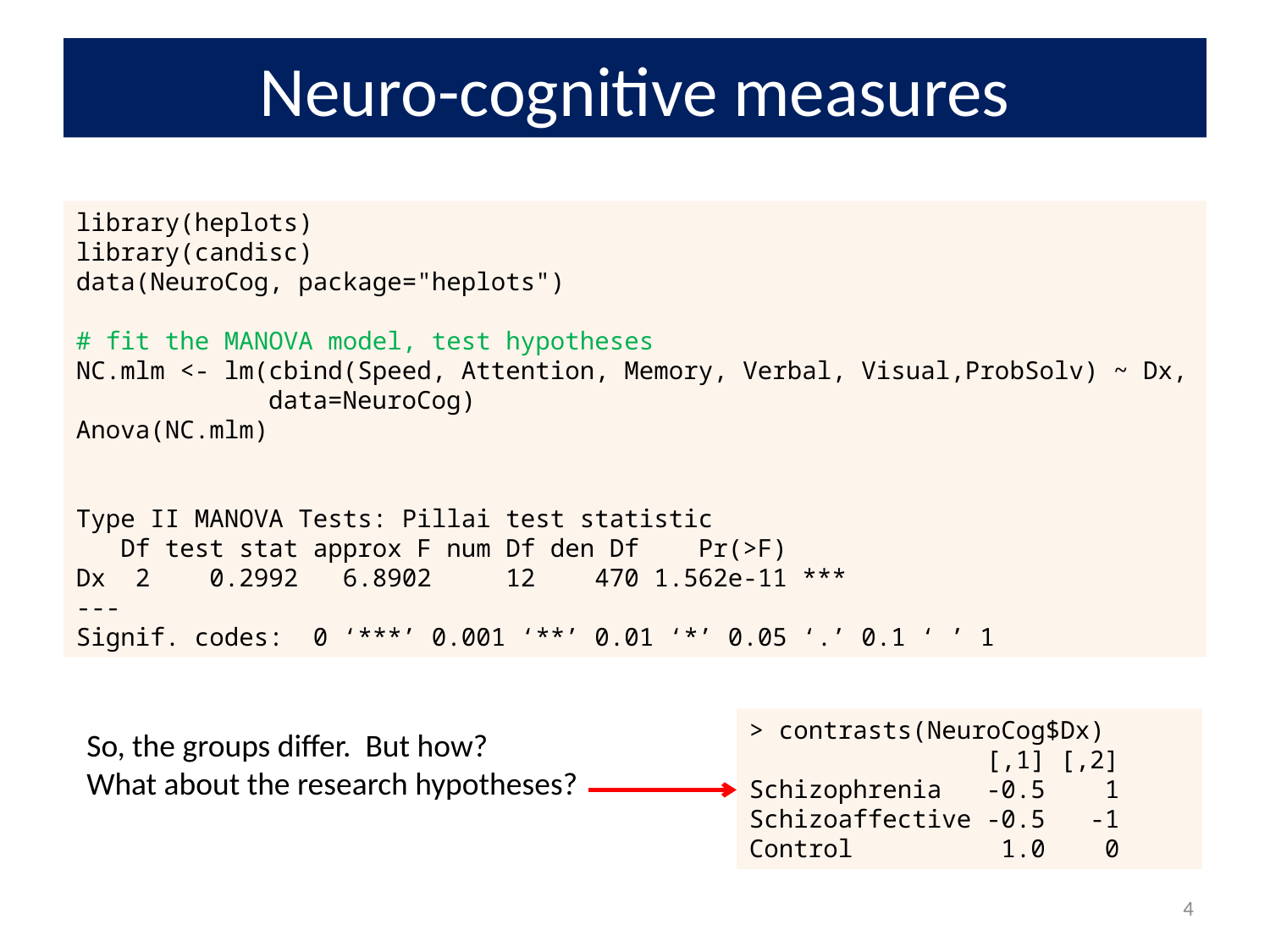

# Neuro-cognitive measures
library(heplots)
library(candisc)
data(NeuroCog, package="heplots")

# fit the MANOVA model, test hypotheses
NC.mlm <- lm(cbind(Speed, Attention, Memory, Verbal, Visual,ProbSolv) ~ Dx,
             data=NeuroCog)
Anova(NC.mlm)

Type II MANOVA Tests: Pillai test statistic
   Df test stat approx F num Df den Df    Pr(>F)
Dx  2    0.2992   6.8902     12    470 1.562e-11 ***
---
Signif. codes:  0 ‘***’ 0.001 ‘**’ 0.01 ‘*’ 0.05 ‘.’ 0.1 ‘ ’ 1
> contrasts(NeuroCog$Dx)
                [,1] [,2]
Schizophrenia   -0.5    1
Schizoaffective -0.5   -1
Control          1.0    0
So, the groups differ.  But how?
What about the research hypotheses?
4